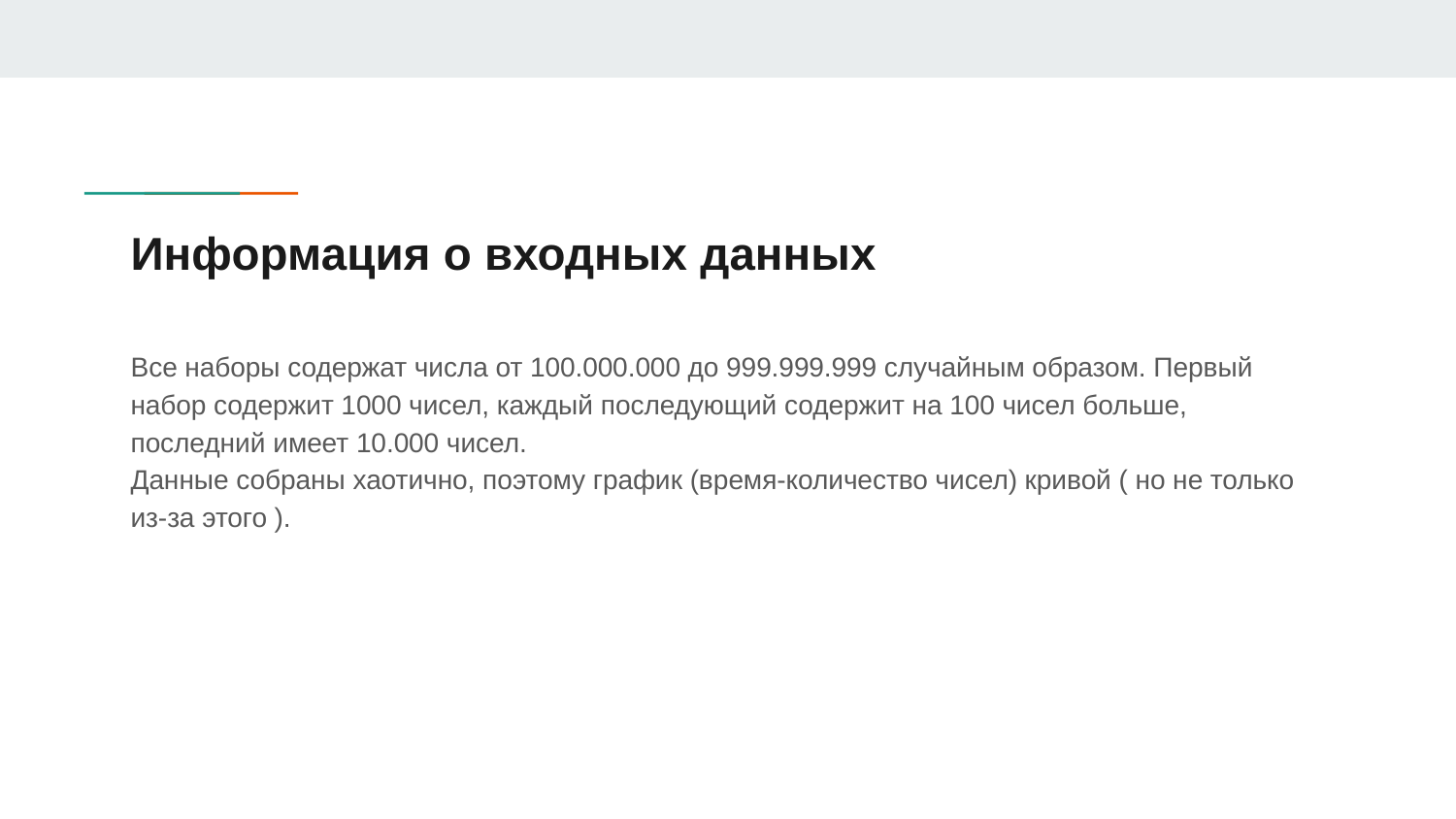

# Информация о входных данных
Все наборы содержат числа от 100.000.000 до 999.999.999 случайным образом. Первый набор содержит 1000 чисел, каждый последующий содержит на 100 чисел больше, последний имеет 10.000 чисел.
Данные собраны хаотично, поэтому график (время-количество чисел) кривой ( но не только из-за этого ).